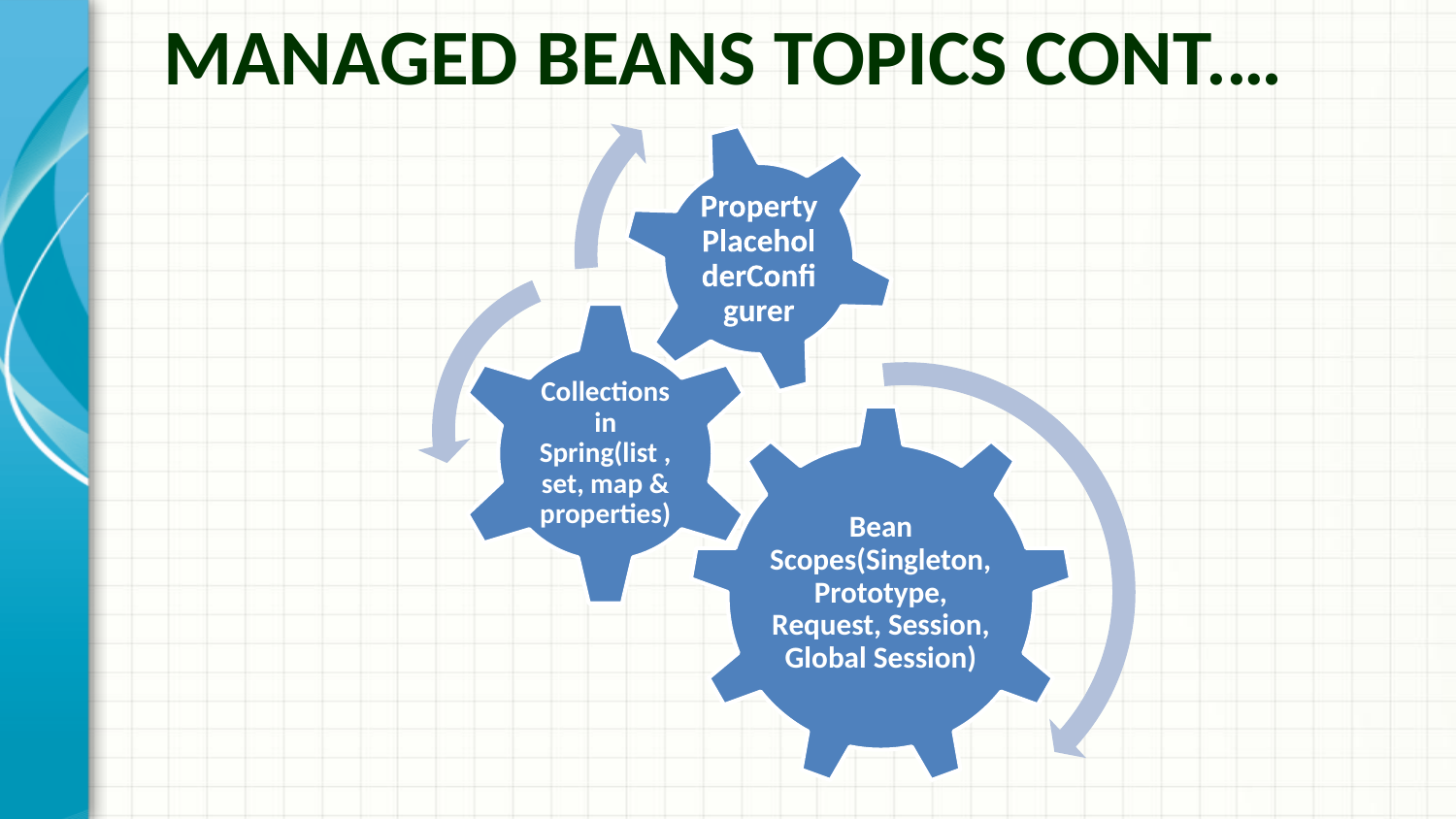

Managed beans Topics Cont.…
Bean Scopes(Singleton, Prototype, Request, Session, Global Session)
Collections in Spring(list , set, map & properties)
PropertyPlaceholderConfigurer